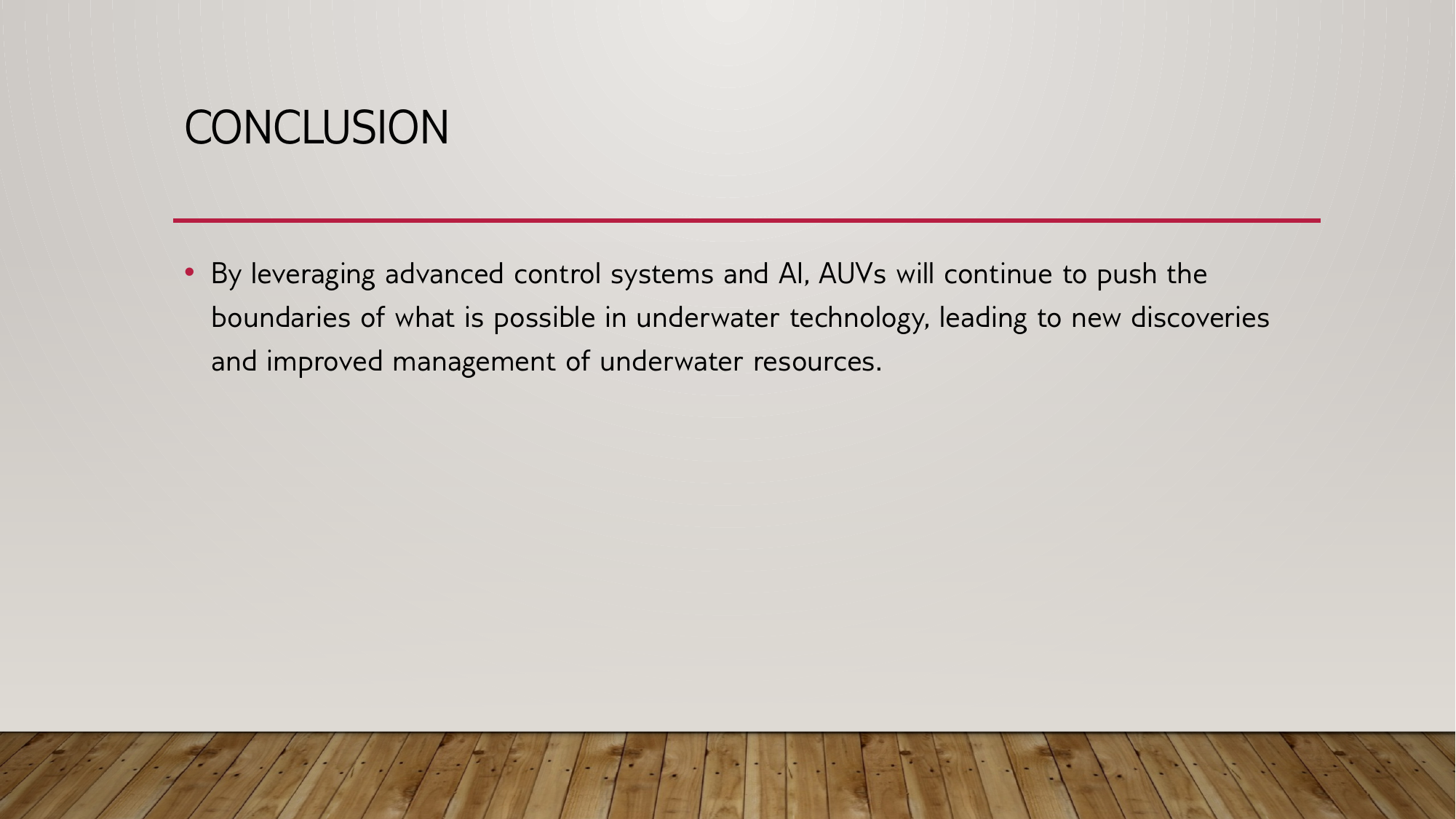

# conclusion
By leveraging advanced control systems and AI, AUVs will continue to push the boundaries of what is possible in underwater technology, leading to new discoveries and improved management of underwater resources.